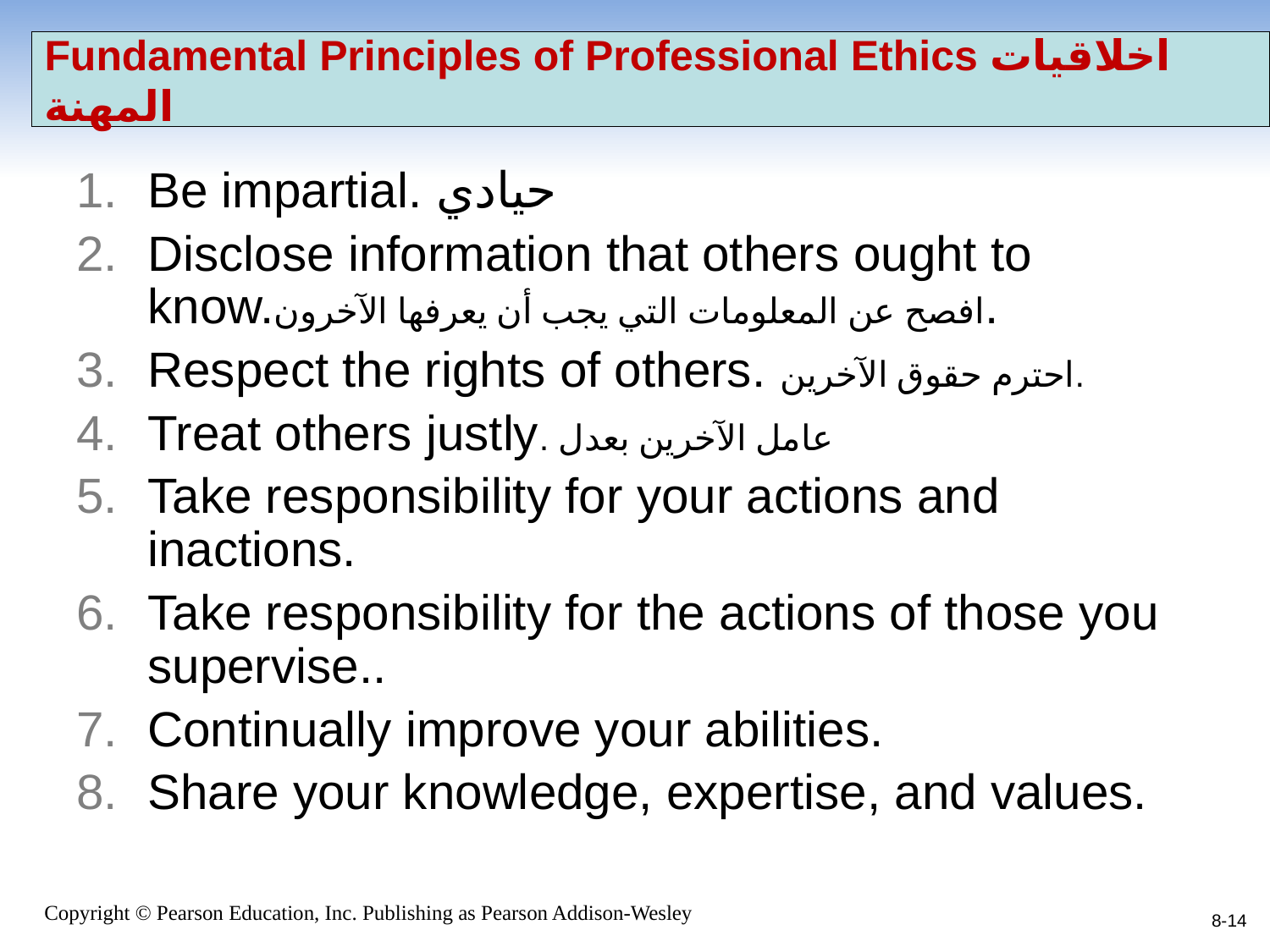

# Fundamental Principles of Professional Ethics اخلاقيات المهنة
Be impartial. حيادي
Disclose information that others ought to know.افصح عن المعلومات التي يجب أن يعرفها الآخرون.
Respect the rights of others. احترم حقوق الآخرين.
Treat others justly. عامل الآخرين بعدل
Take responsibility for your actions and inactions.
Take responsibility for the actions of those you supervise..
Continually improve your abilities.
Share your knowledge, expertise, and values.
8-14